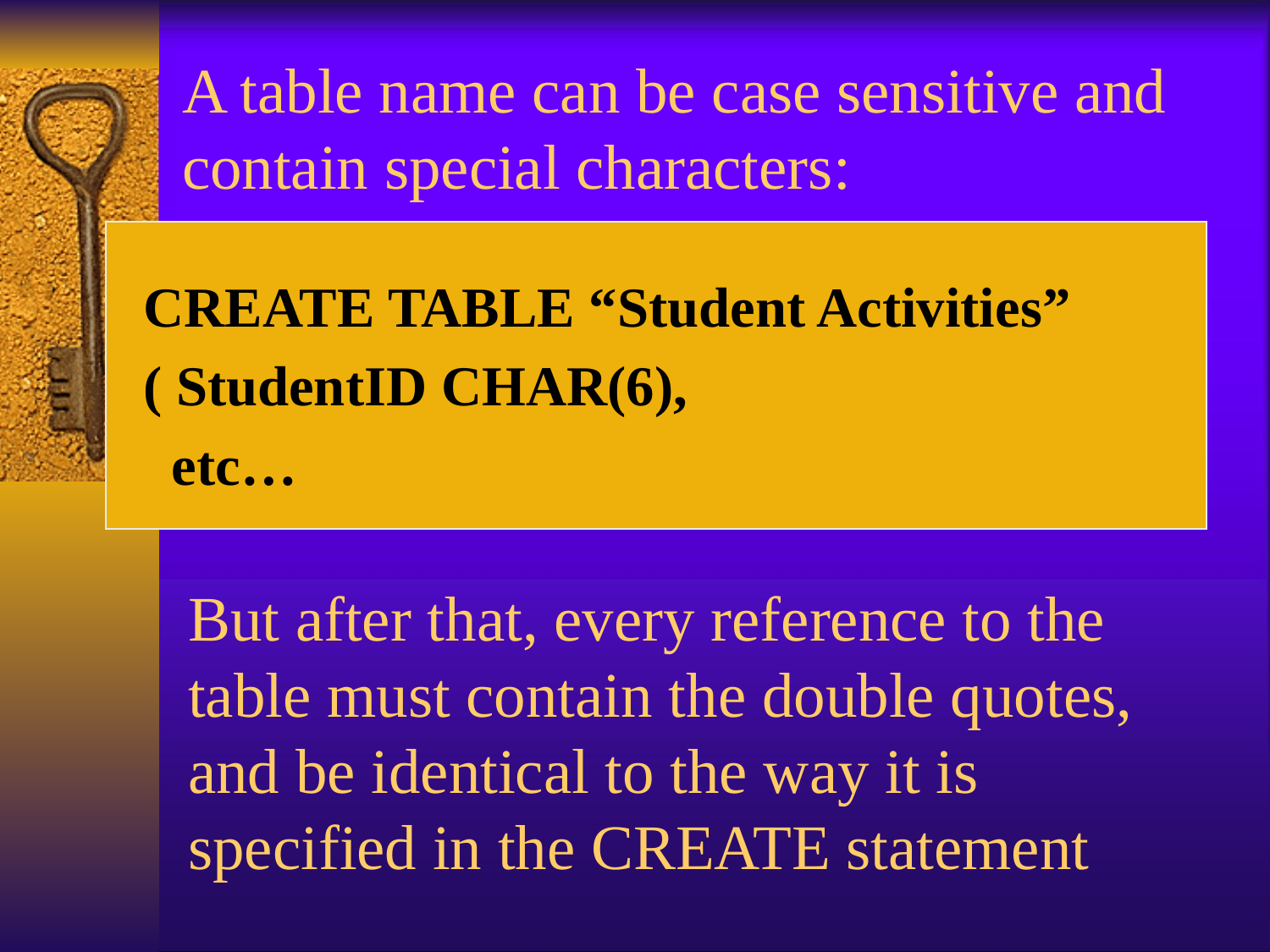

# A table name can be case sensitive and contain special characters:

CREATE TABLE “Student Activities”
( StudentID CHAR(6),
  etc…
But after that, every reference to the table must contain the double quotes, and be identical to the way it is specified in the CREATE statement